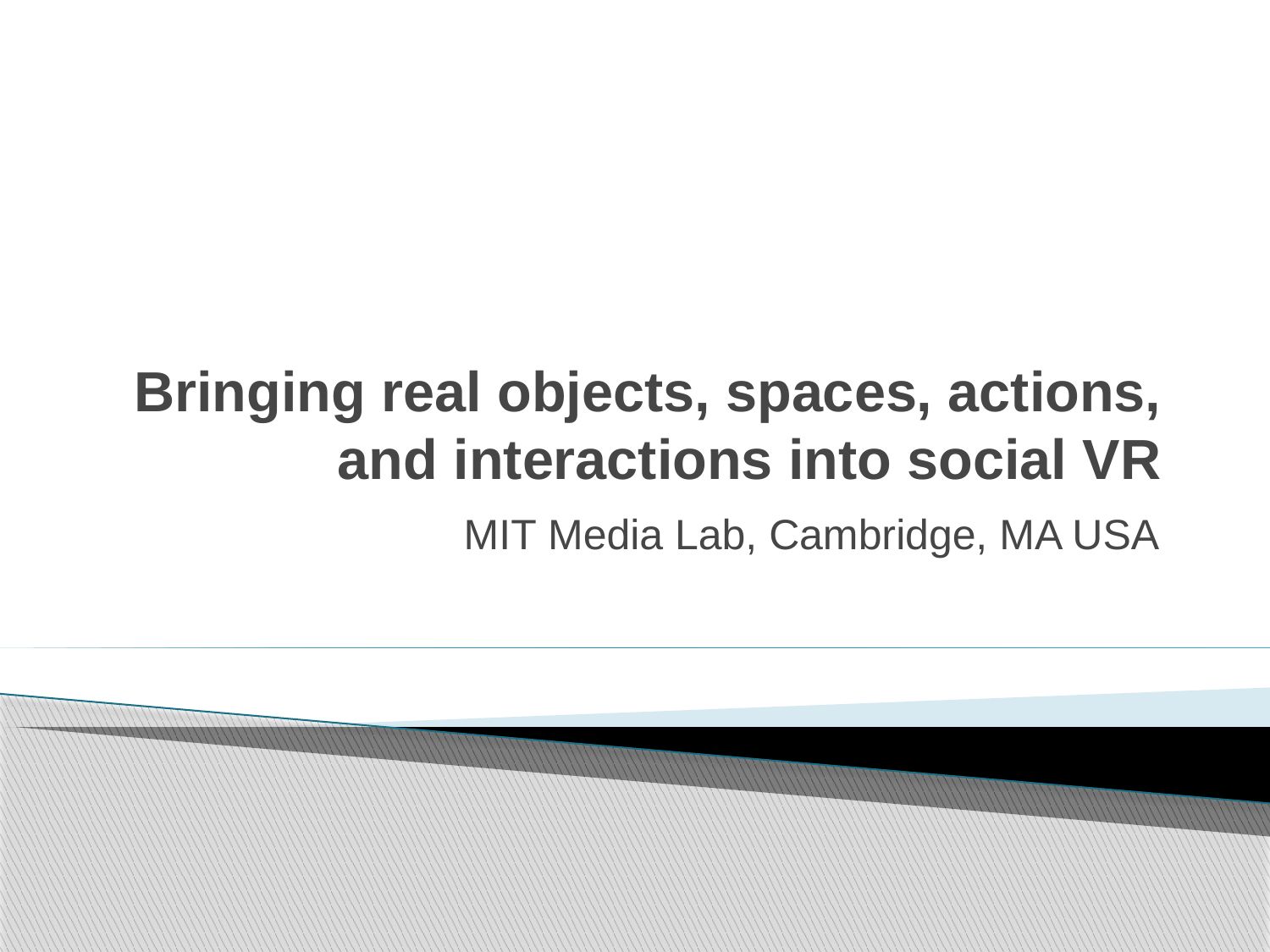

# Bringing real objects, spaces, actions, and interactions into social VR
MIT Media Lab, Cambridge, MA USA